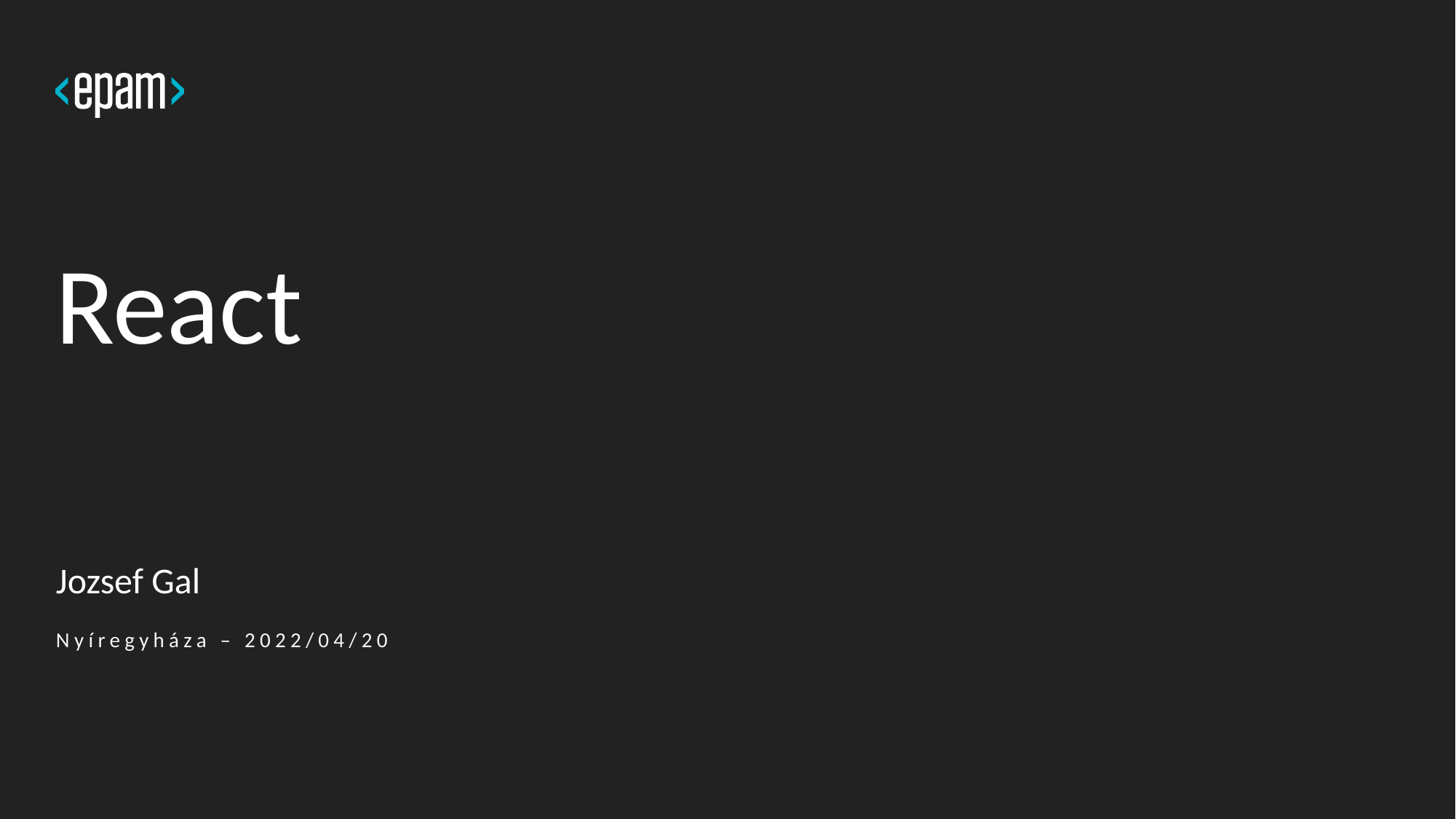

# React
Jozsef Gal
Nyíregyháza – 2022/04/20